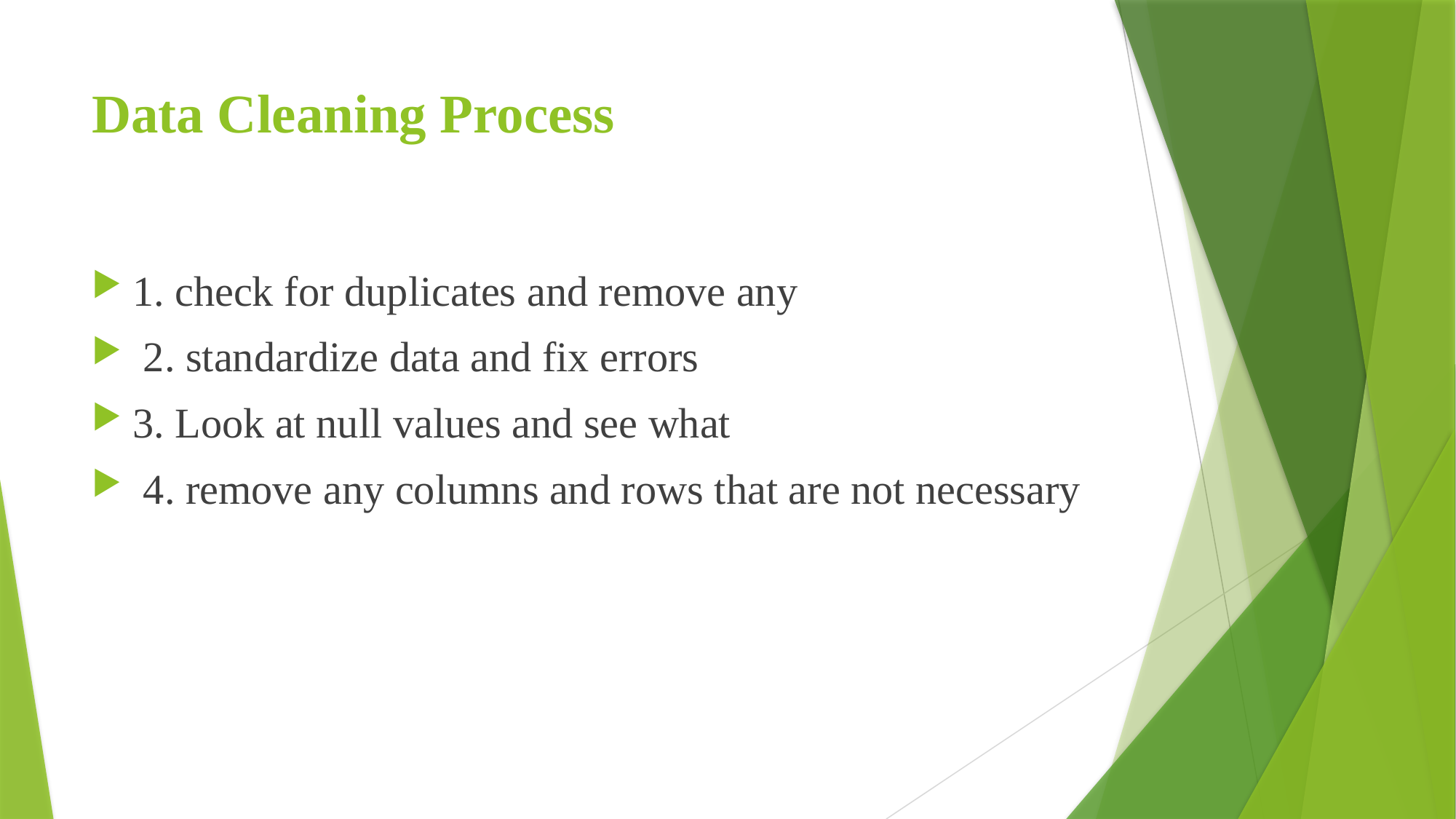

# Data Cleaning Process
1. check for duplicates and remove any
 2. standardize data and fix errors
3. Look at null values and see what
 4. remove any columns and rows that are not necessary